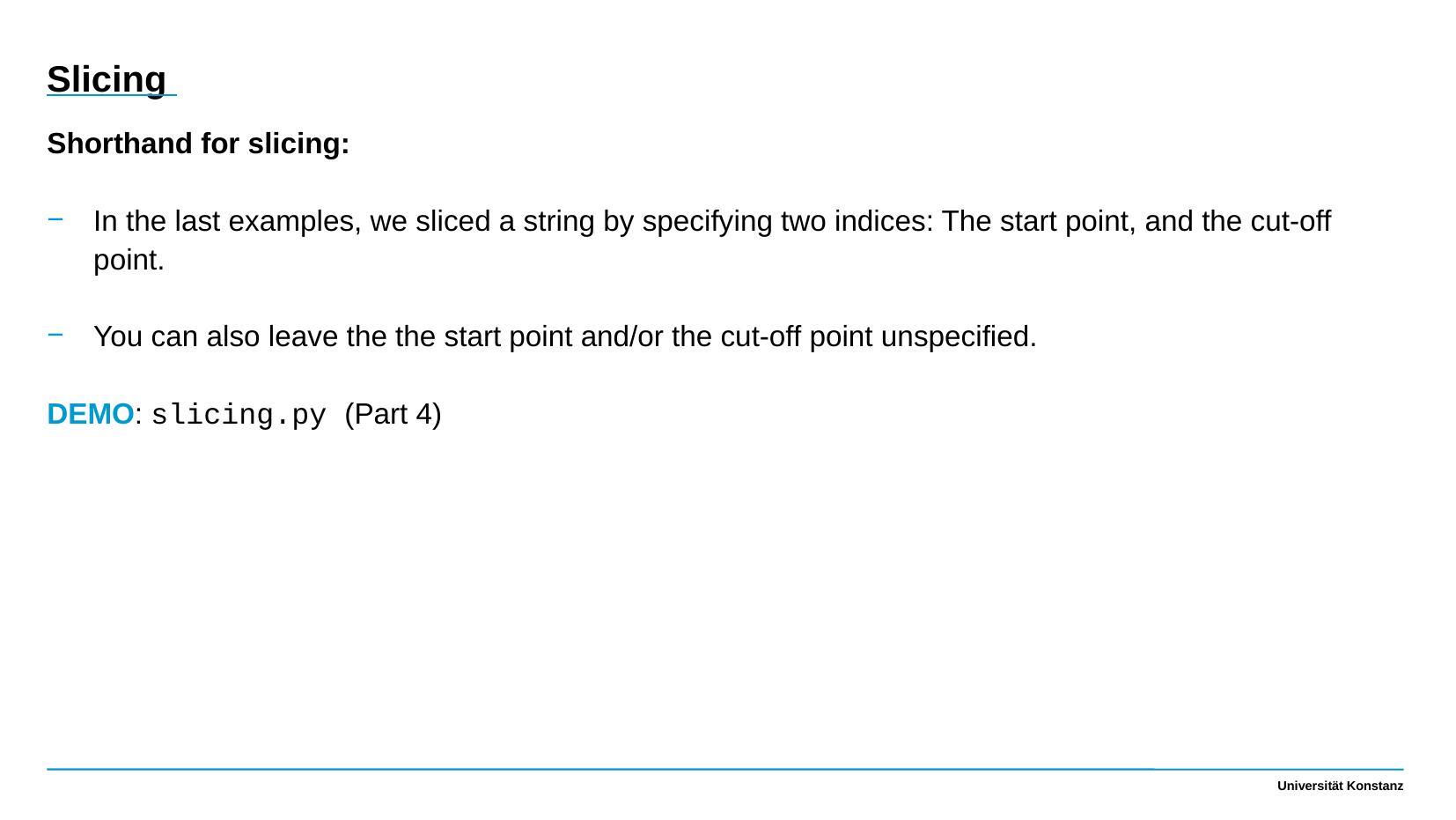

Slicing
Shorthand for slicing:

In the last examples, we sliced a string by specifying two indices: The start point, and the cut-off point.

You can also leave the the start point and/or the cut-off point unspecified.

DEMO: slicing.py (Part 4)